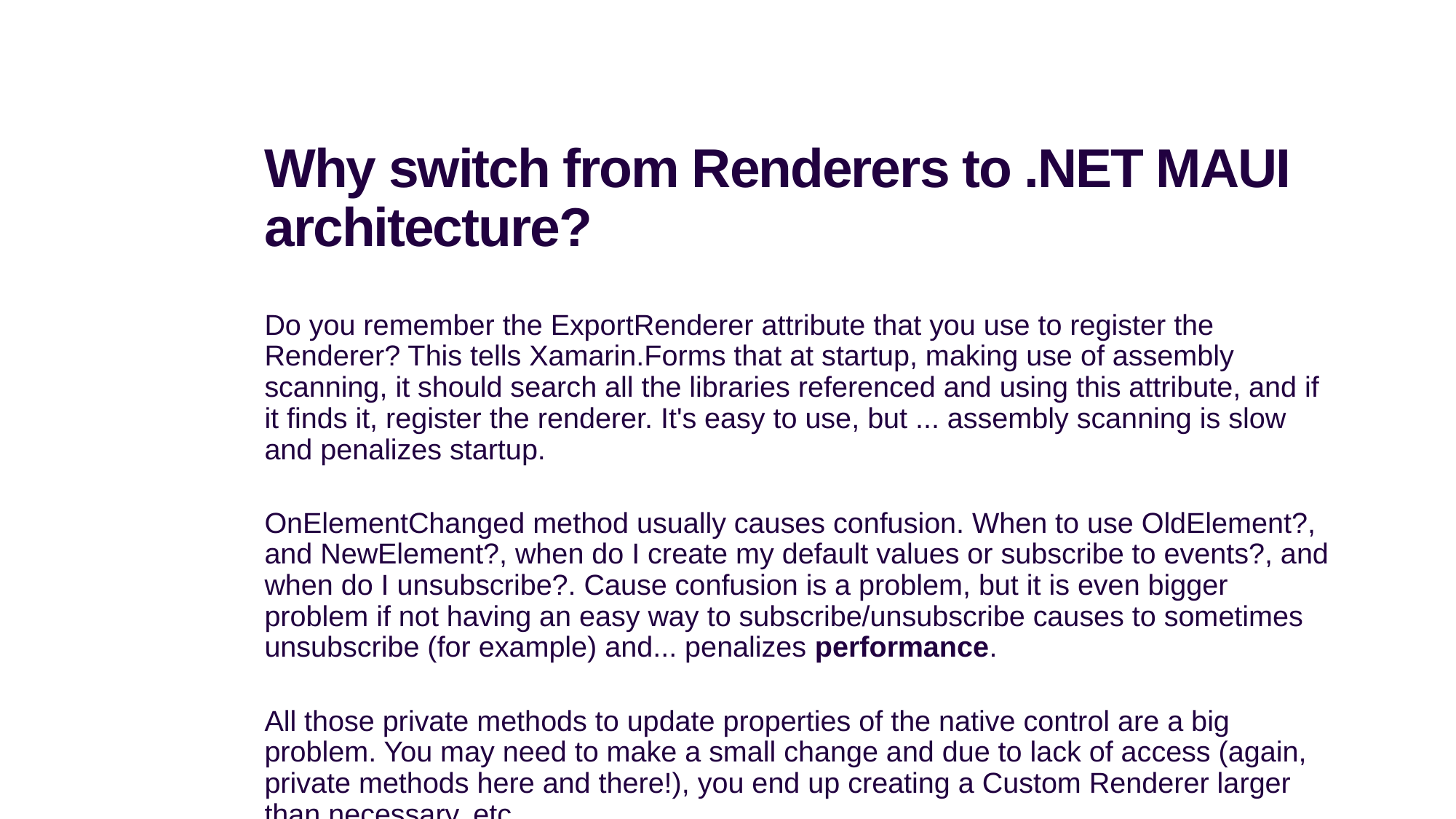

# Why switch from Renderers to .NET MAUI architecture?
Do you remember the ExportRenderer attribute that you use to register the Renderer? This tells Xamarin.Forms that at startup, making use of assembly scanning, it should search all the libraries referenced and using this attribute, and if it finds it, register the renderer. It's easy to use, but ... assembly scanning is slow and penalizes startup.

OnElementChanged method usually causes confusion. When to use OldElement?, and NewElement?, when do I create my default values or subscribe to events?, and when do I unsubscribe?. Cause confusion is a problem, but it is even bigger problem if not having an easy way to subscribe/unsubscribe causes to sometimes unsubscribe (for example) and... penalizes performance.

All those private methods to update properties of the native control are a big problem. You may need to make a small change and due to lack of access (again, private methods here and there!), you end up creating a Custom Renderer larger than necessary, etc.